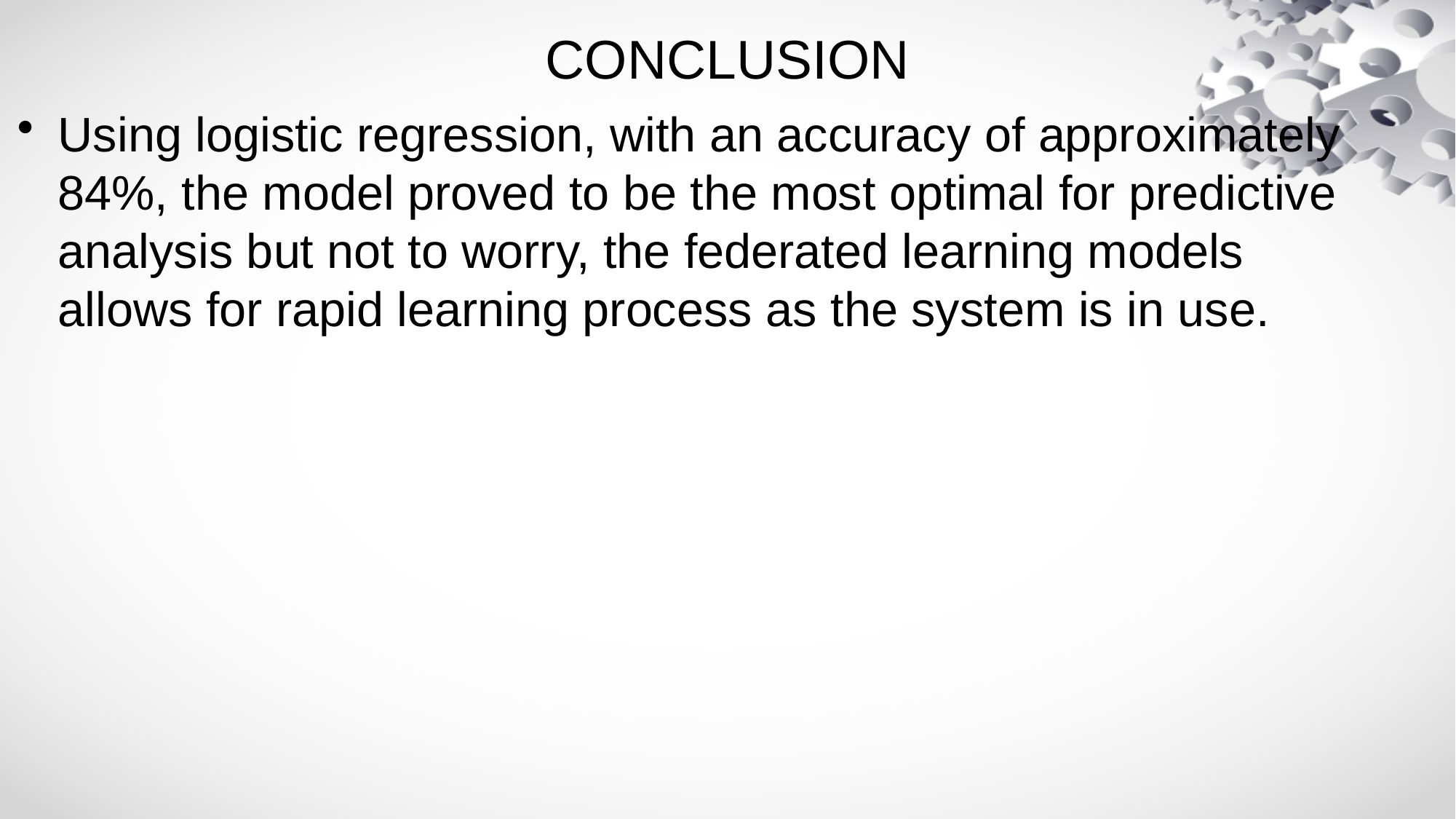

# CONCLUSION
Using logistic regression, with an accuracy of approximately 84%, the model proved to be the most optimal for predictive analysis but not to worry, the federated learning models allows for rapid learning process as the system is in use.